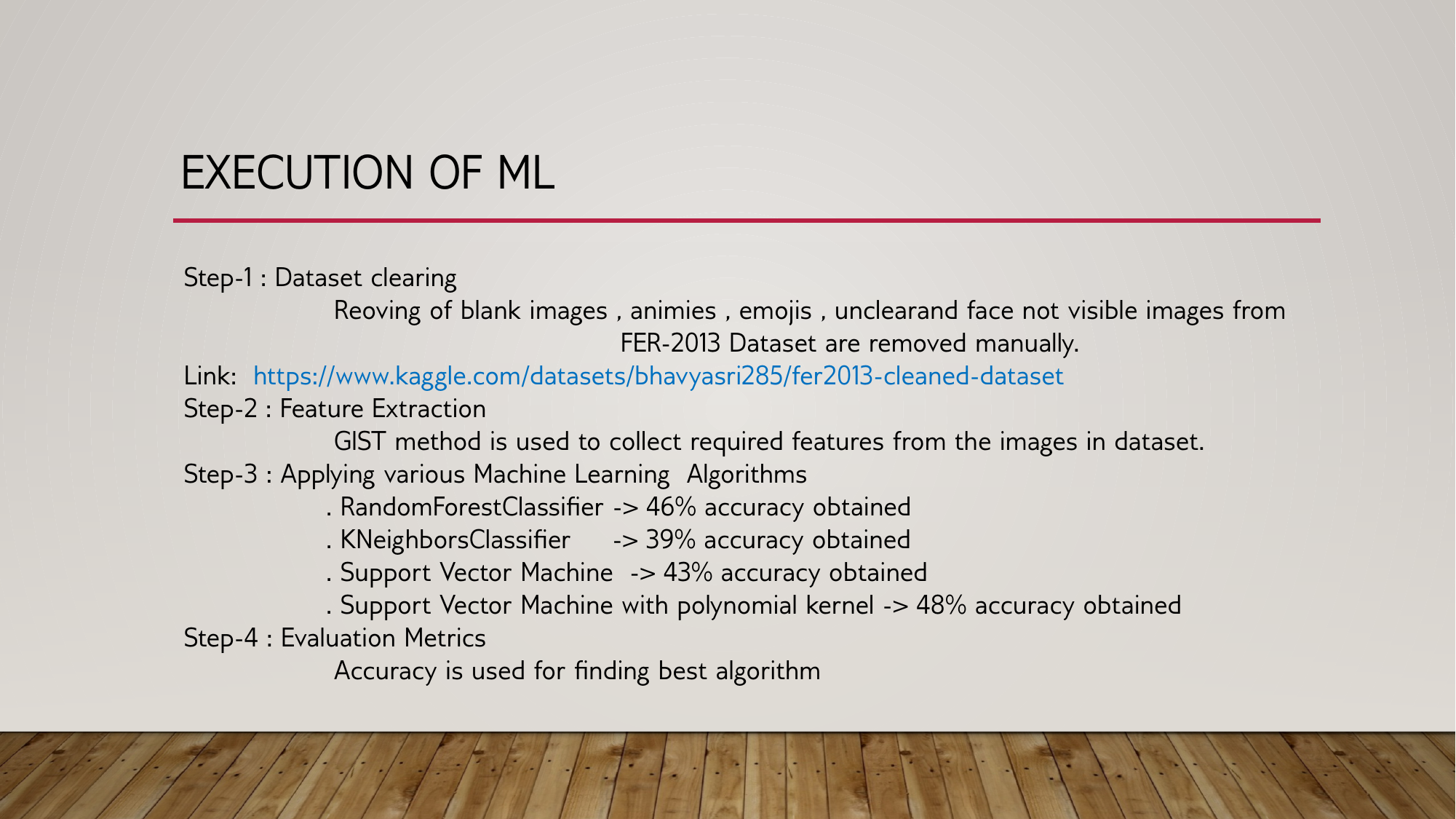

# EXECUTION OF ML
Step-1 : Dataset clearing
	     Reoving of blank images , animies , emojis , unclearand face not visible images from 	     			FER-2013 Dataset are removed manually.
Link:  https://www.kaggle.com/datasets/bhavyasri285/fer2013-cleaned-dataset
Step-2 : Feature Extraction
	     GIST method is used to collect required features from the images in dataset.
Step-3 : Applying various Machine Learning  Algorithms
	    . RandomForestClassifier -> 46% accuracy obtained
	    . KNeighborsClassifier     -> 39% accuracy obtained
	    . Support Vector Machine  -> 43% accuracy obtained
	    . Support Vector Machine with polynomial kernel -> 48% accuracy obtained
Step-4 : Evaluation Metrics
	     Accuracy is used for finding best algorithm